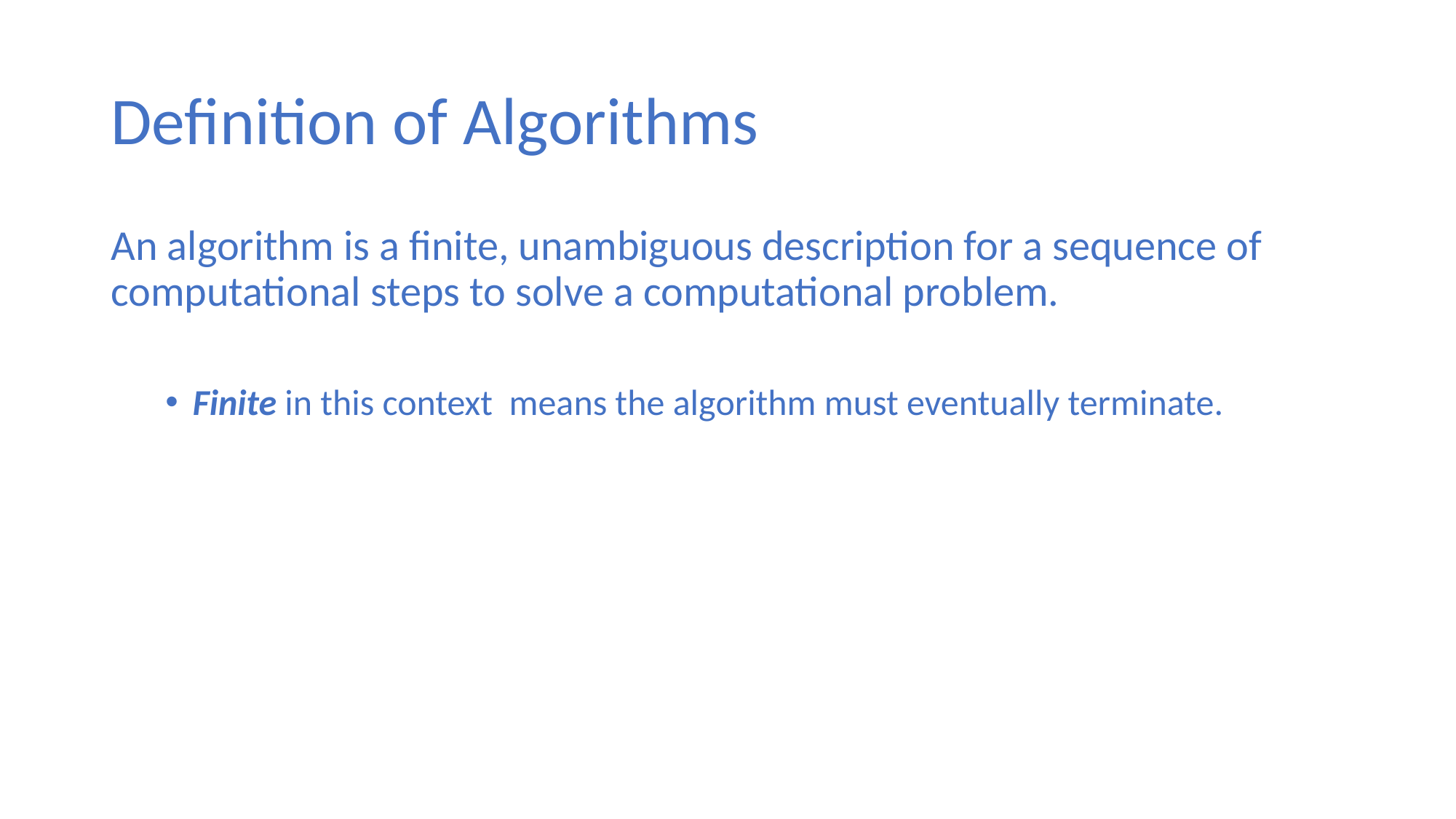

# Definition of Algorithms
An algorithm is a finite, unambiguous description for a sequence of computational steps to solve a computational problem.

Finite in this context  means the algorithm must eventually terminate.